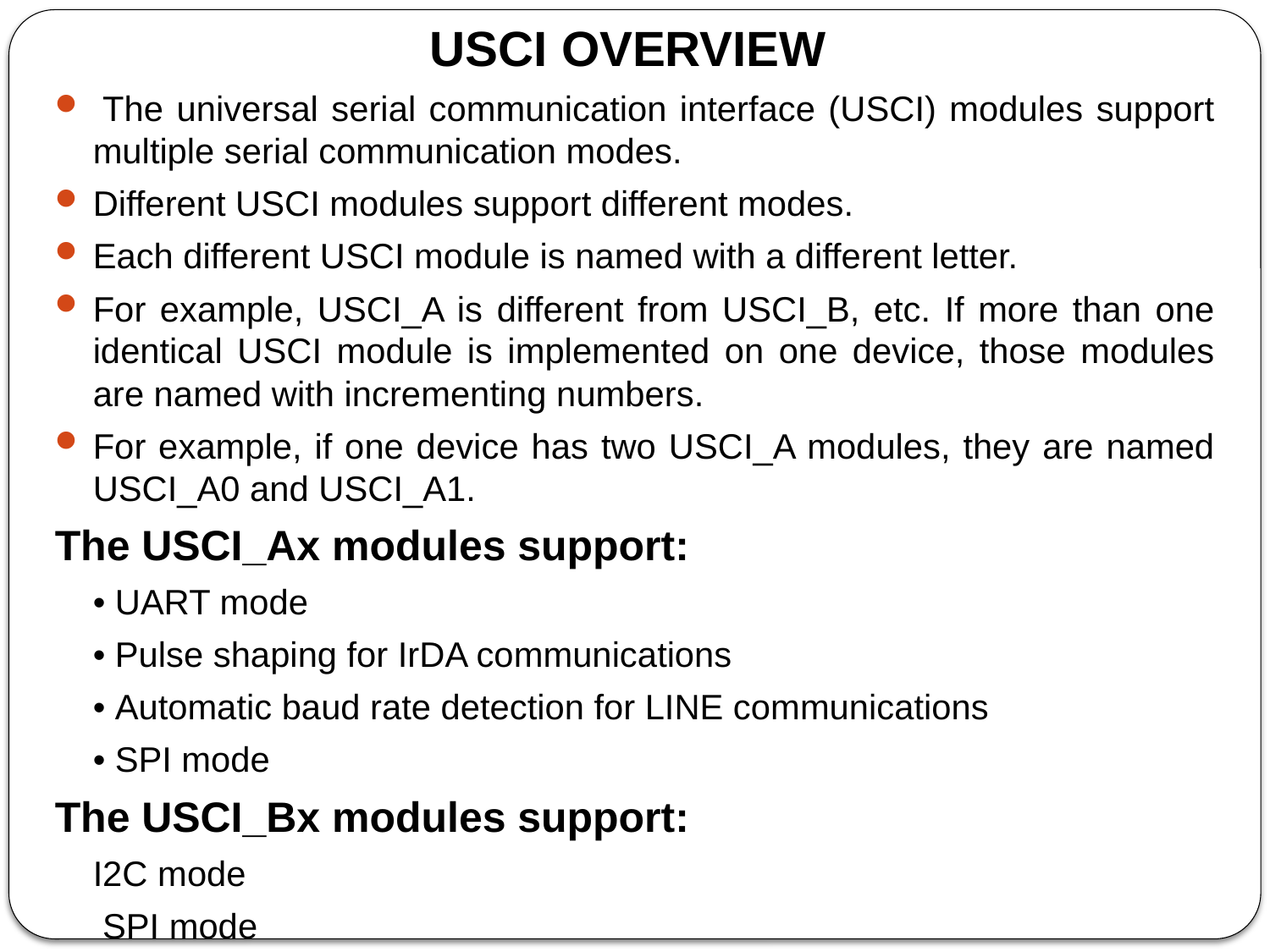

USCI OVERVIEW
 The universal serial communication interface (USCI) modules support multiple serial communication modes.
Different USCI modules support different modes.
Each different USCI module is named with a different letter.
For example, USCI_A is different from USCI_B, etc. If more than one identical USCI module is implemented on one device, those modules are named with incrementing numbers.
For example, if one device has two USCI_A modules, they are named USCI_A0 and USCI_A1.
The USCI_Ax modules support:
	• UART mode
	• Pulse shaping for IrDA communications
	• Automatic baud rate detection for LINE communications
	• SPI mode
The USCI_Bx modules support:
	I2C mode
	 SPI mode